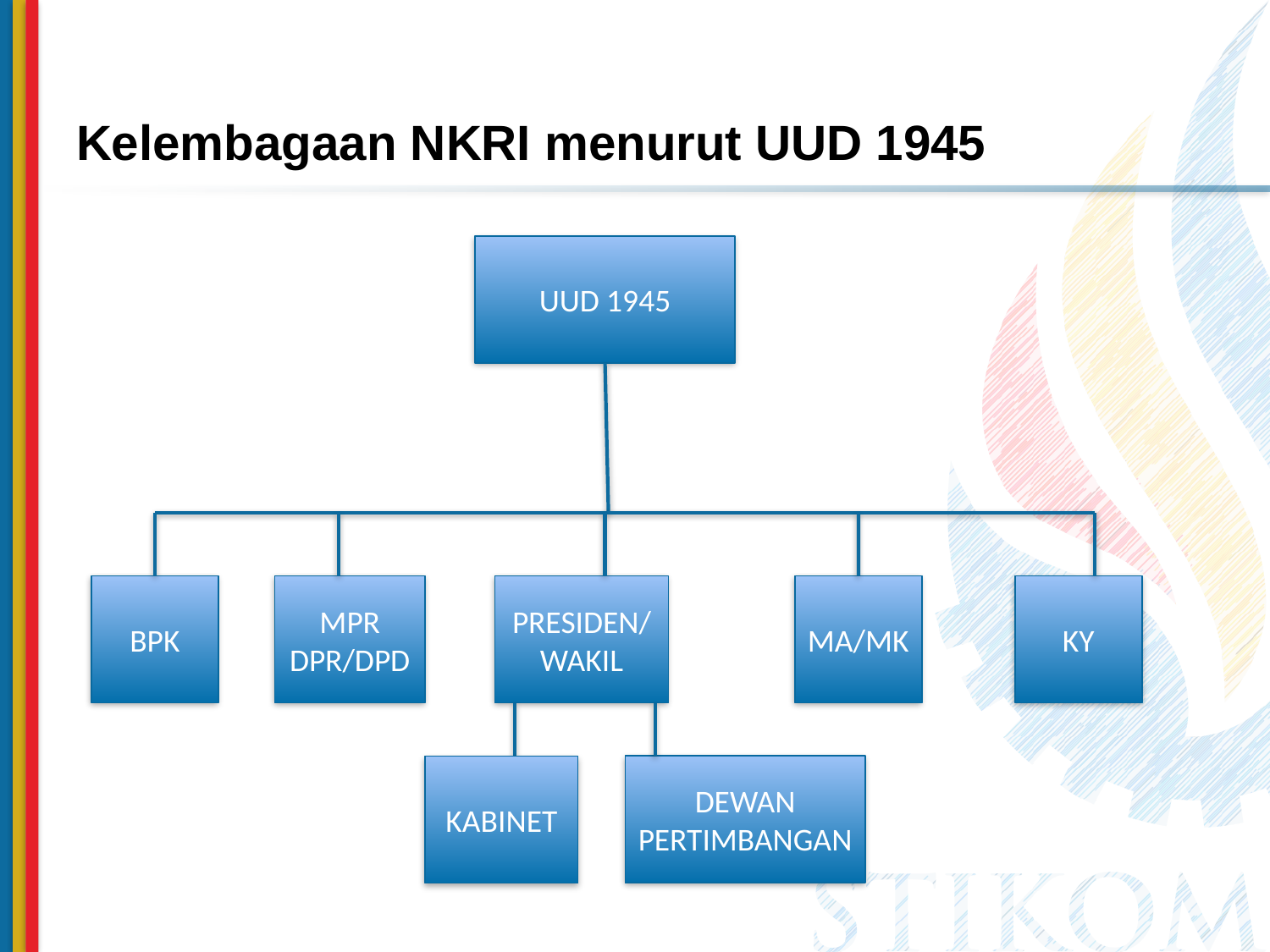

# Kelembagaan NKRI menurut UUD 1945

UUD 1945
BPK
MPR
DPR/DPD
PRESIDEN/
WAKIL
MA/MK
KY
DEWAN
PERTIMBANGAN
KABINET